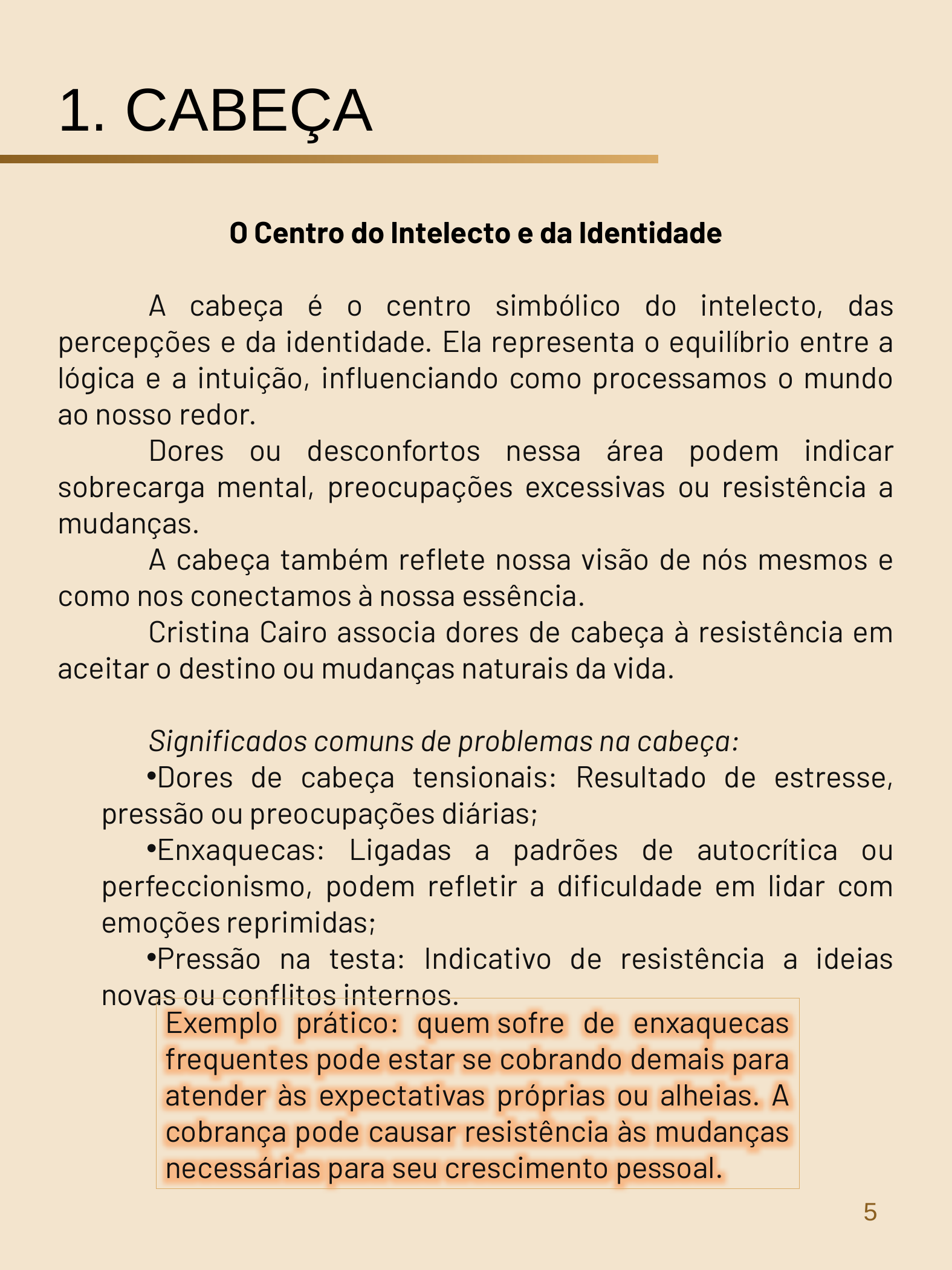

1. CABEÇA

O Centro do Intelecto e da Identidade

	A cabeça é o centro simbólico do intelecto, das percepções e da identidade. Ela representa o equilíbrio entre a lógica e a intuição, influenciando como processamos o mundo ao nosso redor.
	Dores ou desconfortos nessa área podem indicar sobrecarga mental, preocupações excessivas ou resistência a mudanças.
	A cabeça também reflete nossa visão de nós mesmos e como nos conectamos à nossa essência.
	Cristina Cairo associa dores de cabeça à resistência em aceitar o destino ou mudanças naturais da vida.

	Significados comuns de problemas na cabeça:
Dores de cabeça tensionais: Resultado de estresse, pressão ou preocupações diárias;
Enxaquecas: Ligadas a padrões de autocrítica ou perfeccionismo, podem refletir a dificuldade em lidar com emoções reprimidas;
Pressão na testa: Indicativo de resistência a ideias novas ou conflitos internos.
Exemplo prático: quem sofre de enxaquecas frequentes pode estar se cobrando demais para atender às expectativas próprias ou alheias. A cobrança pode causar resistência às mudanças necessárias para seu crescimento pessoal.
LINGUAGEM DO CORPO - KÁTIA MAIA SILVA
5